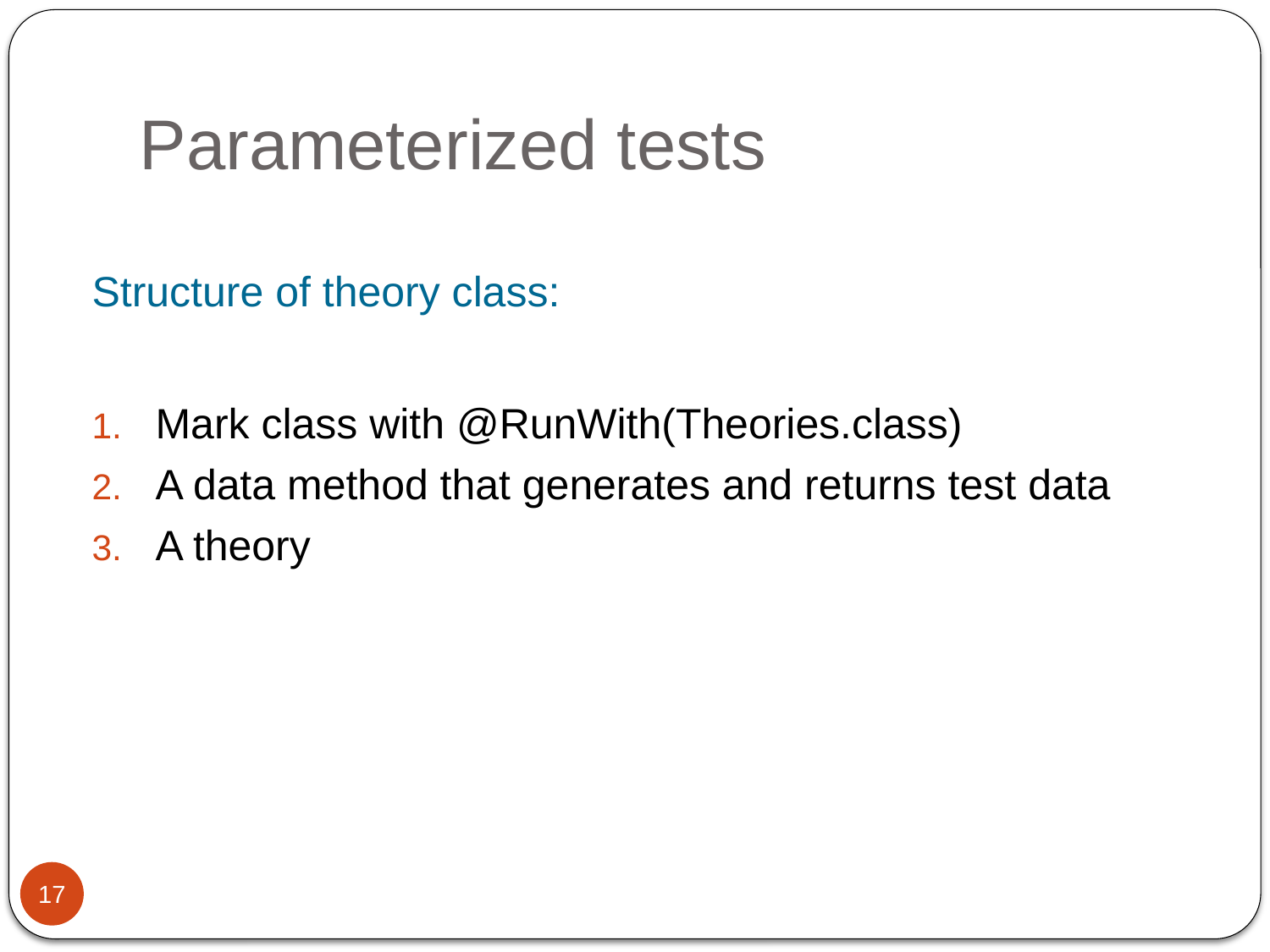

# Parameterized tests
Structure of theory class:

Mark class with @RunWith(Theories.class)
A data method that generates and returns test data
A theory
17